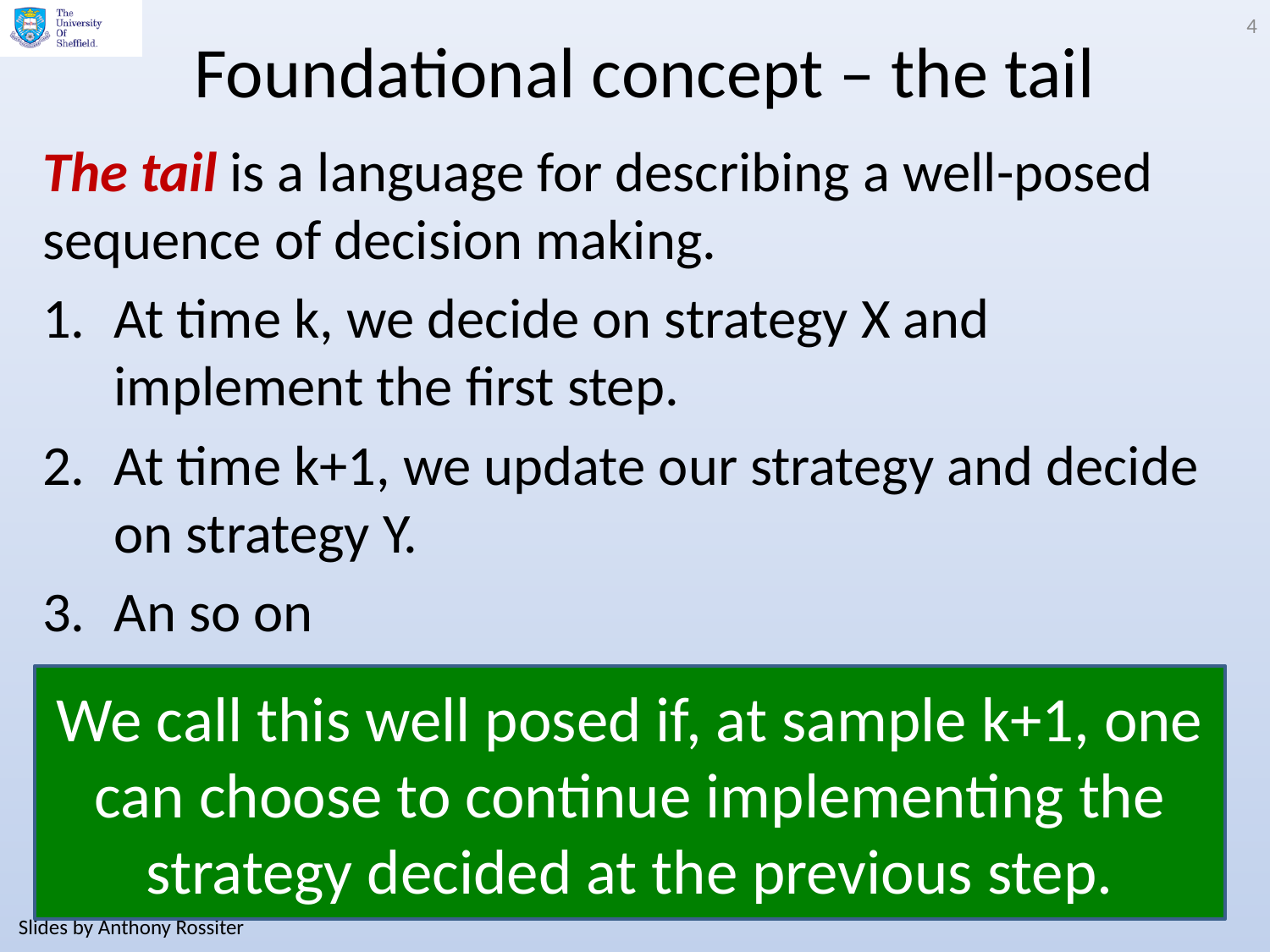

4
# Foundational concept – the tail
The tail is a language for describing a well-posed sequence of decision making.
At time k, we decide on strategy X and implement the first step.
At time k+1, we update our strategy and decide on strategy Y.
An so on
We call this well posed if, at sample k+1, one can choose to continue implementing the strategy decided at the previous step.
Slides by Anthony Rossiter